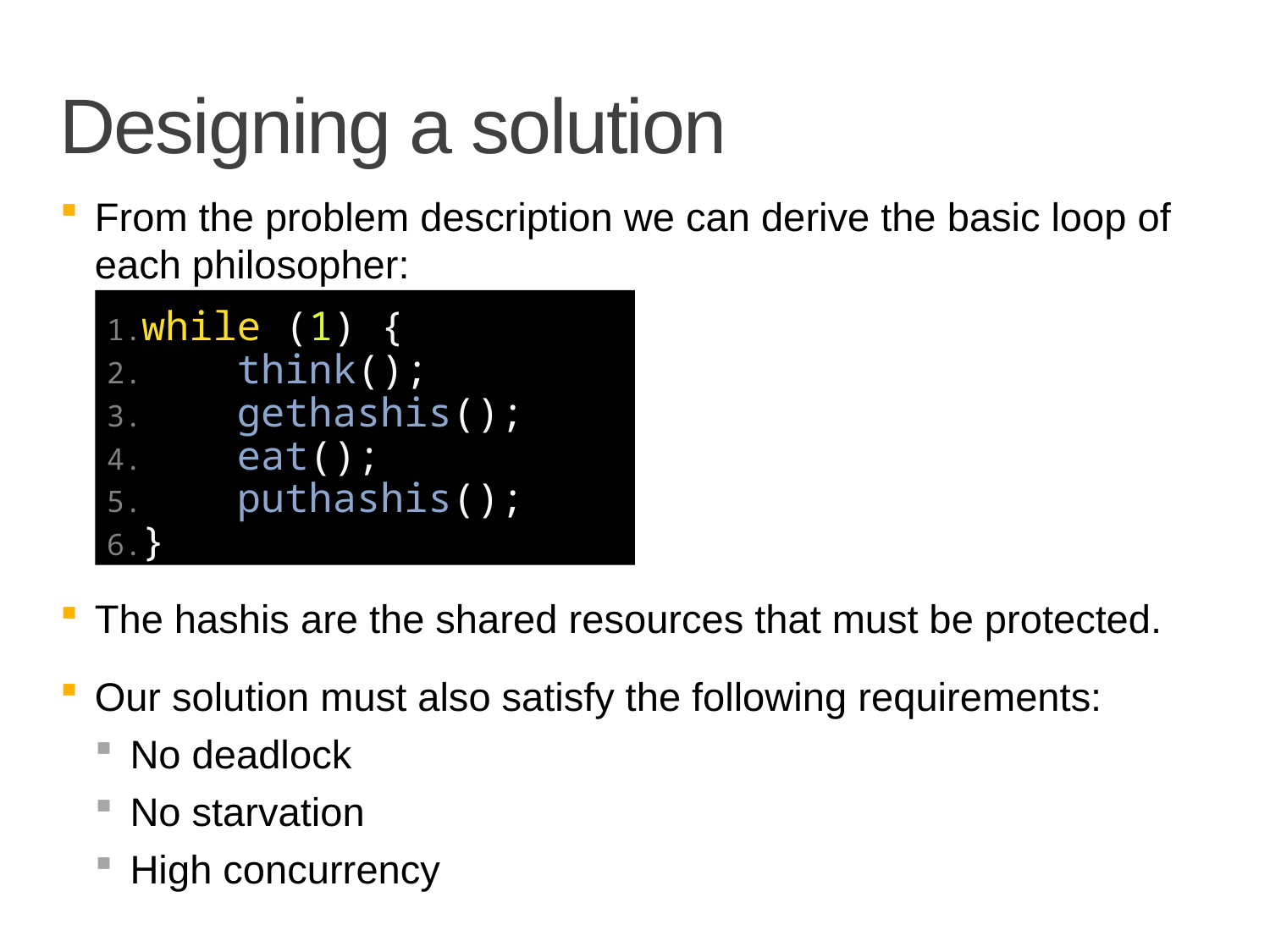

# Designing a solution
From the problem description we can derive the basic loop of each philosopher:
while (1) {
    think();
    gethashis();
    eat();
    puthashis();
}
The hashis are the shared resources that must be protected.
Our solution must also satisfy the following requirements:
No deadlock
No starvation
High concurrency